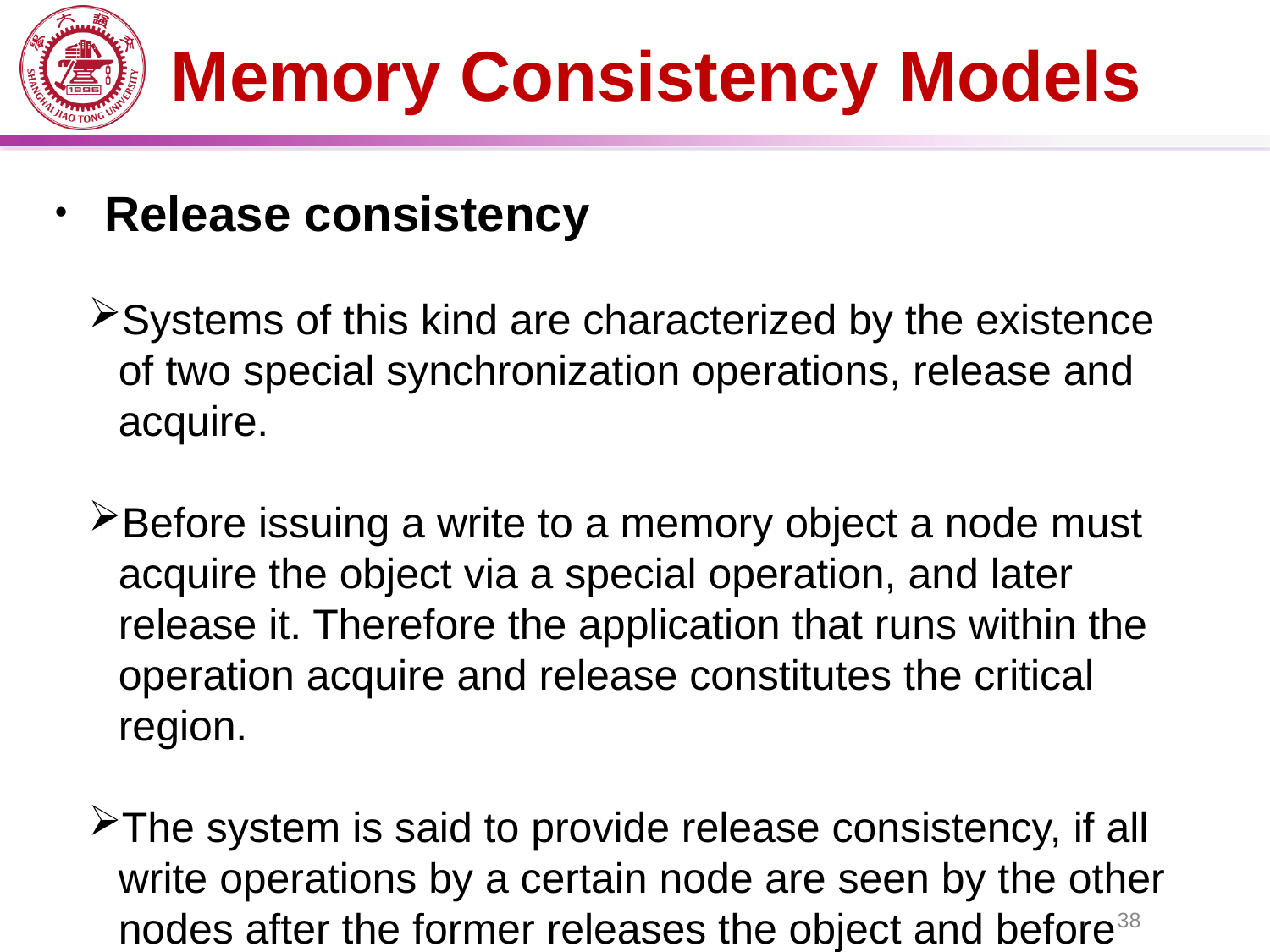

# Memory Consistency Models
  Release consistency

Systems of this kind are characterized by the existence of two special synchronization operations, release and acquire.

Before issuing a write to a memory object a node must acquire the object via a special operation, and later release it. Therefore the application that runs within the operation acquire and release constitutes the critical region.

The system is said to provide release consistency, if all write operations by a certain node are seen by the other nodes after the former releases the object and before the latter acquire it.

38